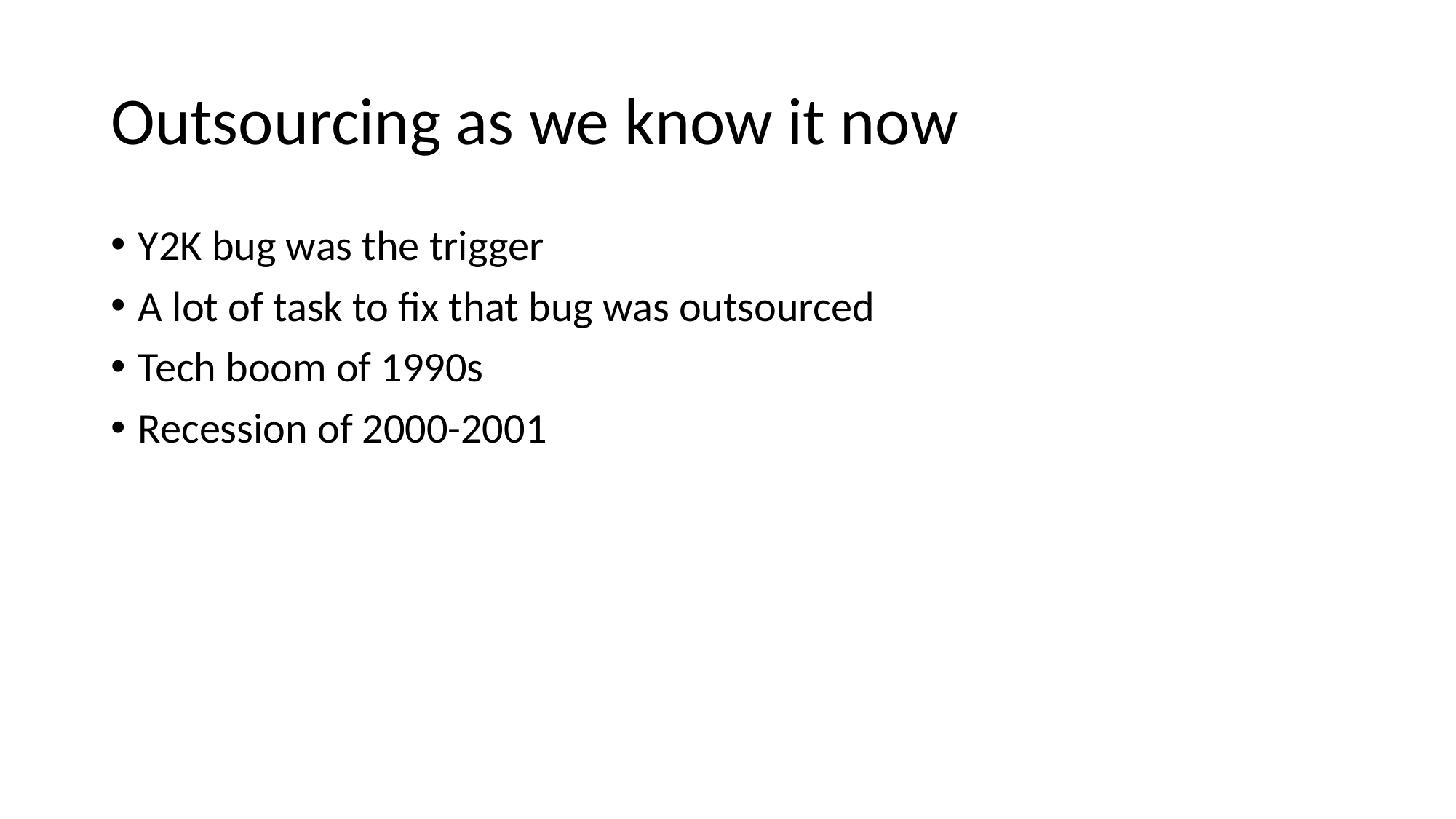

# Outsourcing as we know it now
Y2K bug was the trigger
A lot of task to fix that bug was outsourced
Tech boom of 1990s
Recession of 2000-2001